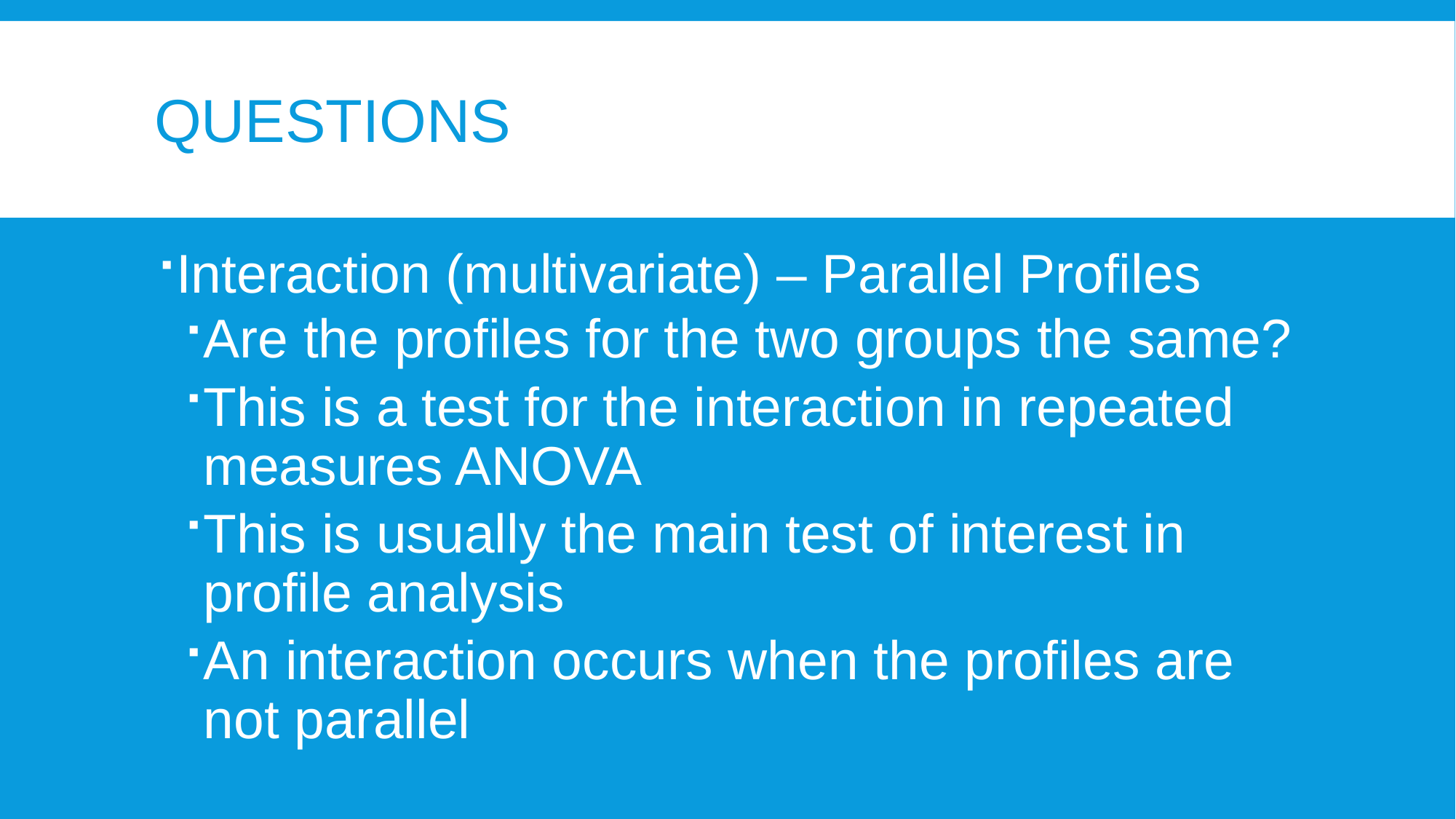

# Questions
Interaction (multivariate) – Parallel Profiles
Are the profiles for the two groups the same?
This is a test for the interaction in repeated measures ANOVA
This is usually the main test of interest in profile analysis
An interaction occurs when the profiles are not parallel